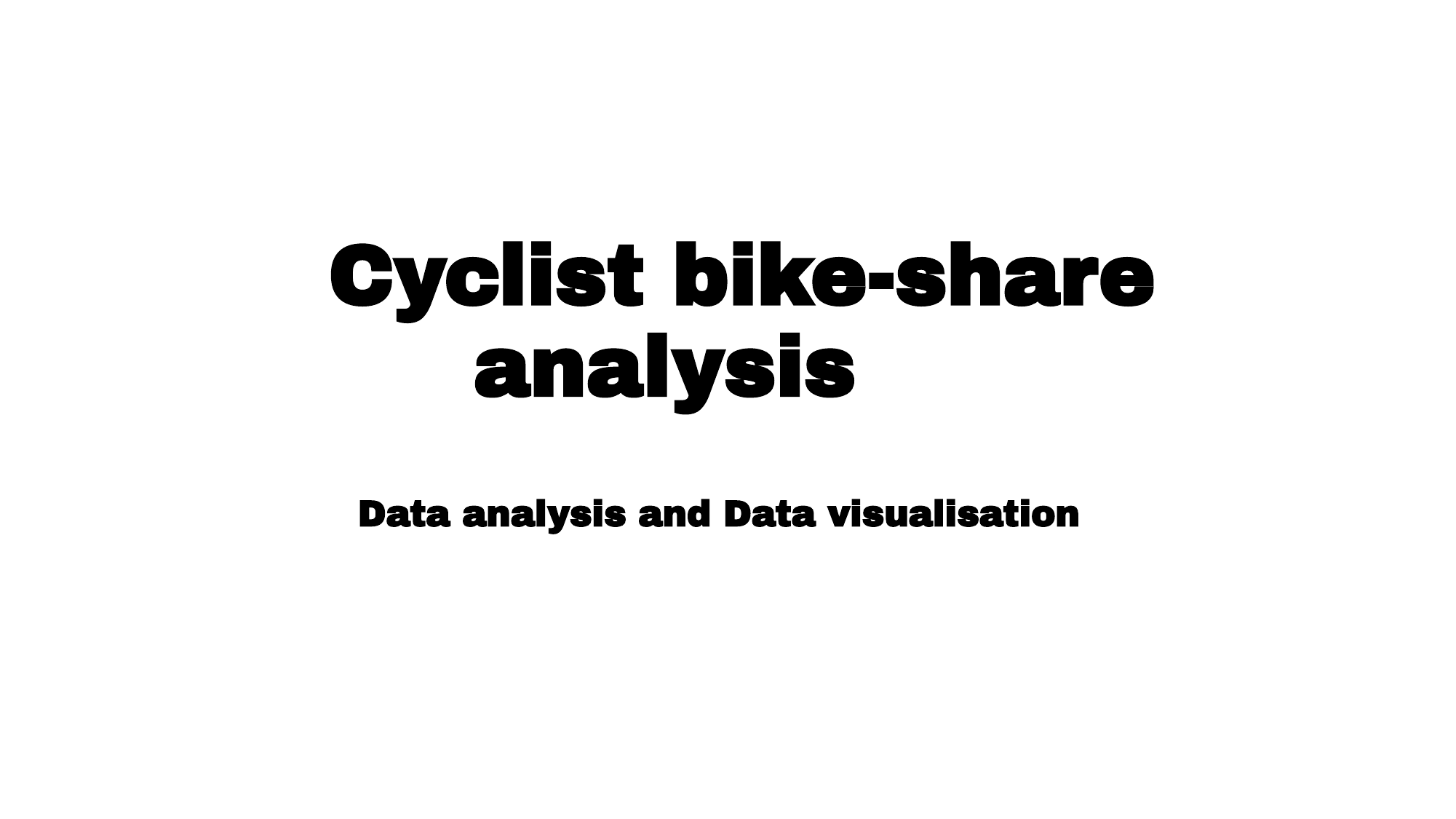

# Cyclist bike-share analysis

 Data analysis and Data visualisation